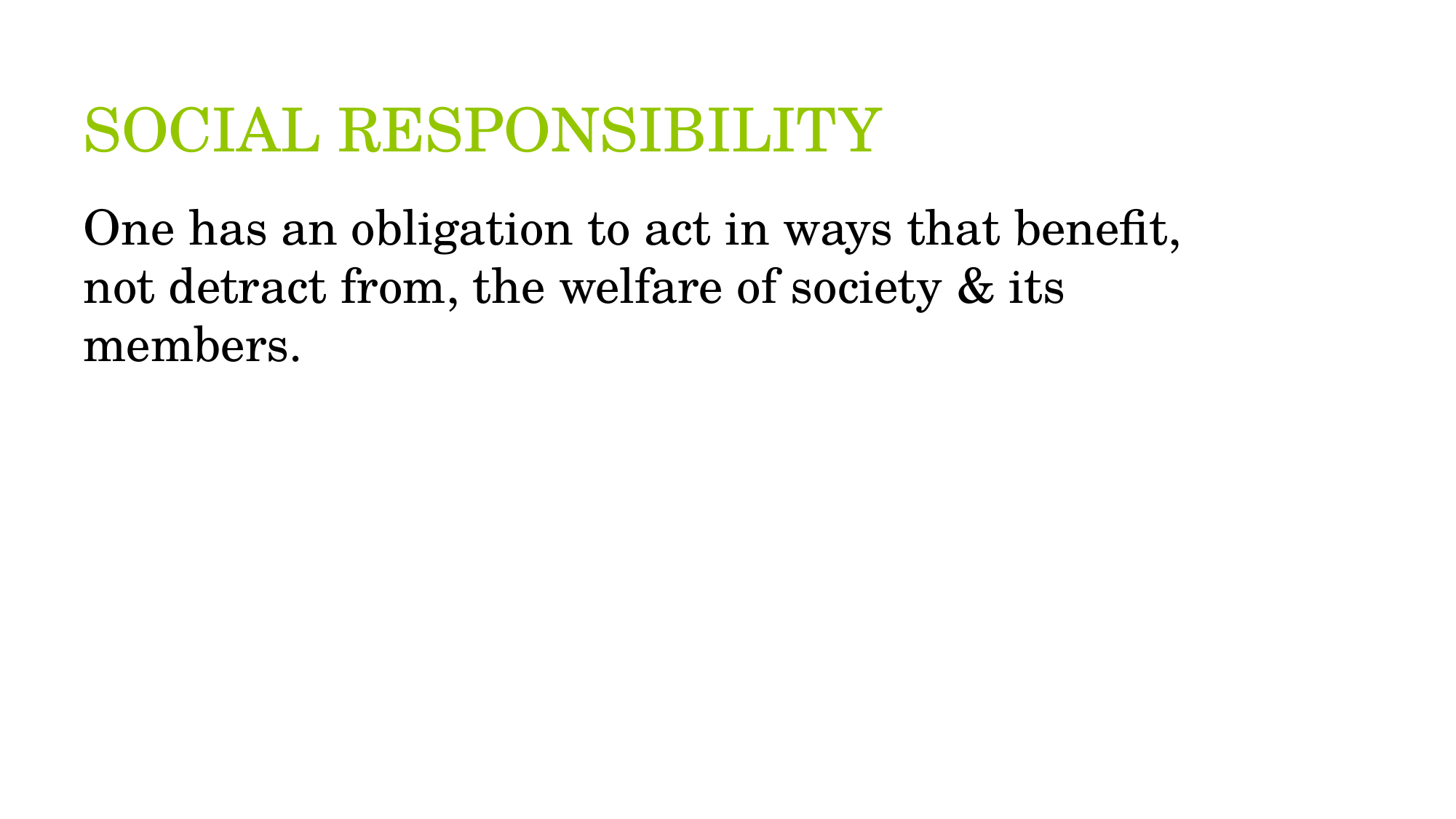

# Social responsibility
One has an obligation to act in ways that benefit, not detract from, the welfare of society & its members.